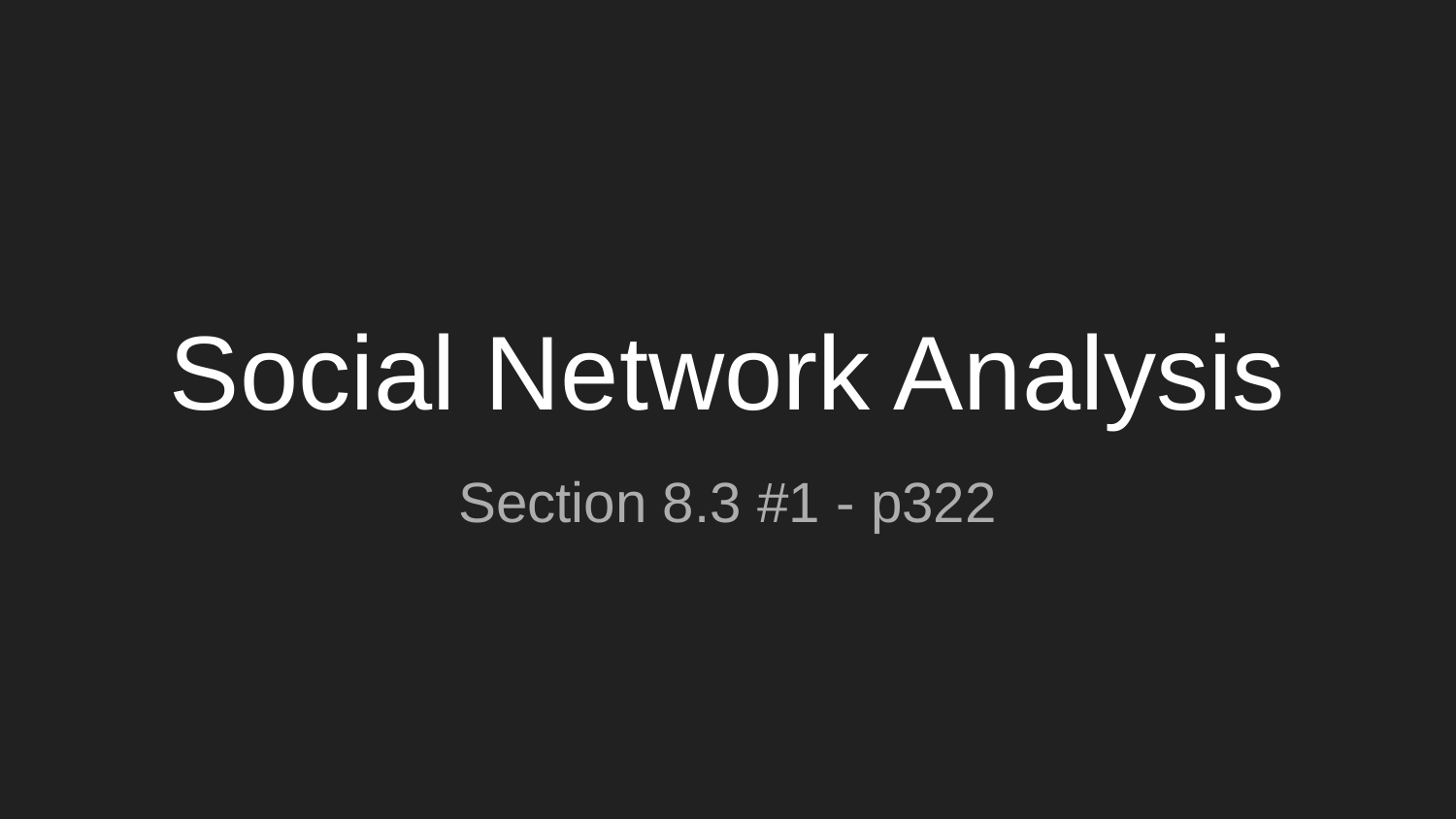

# Social Network Analysis
Section 8.3 #1 - p322